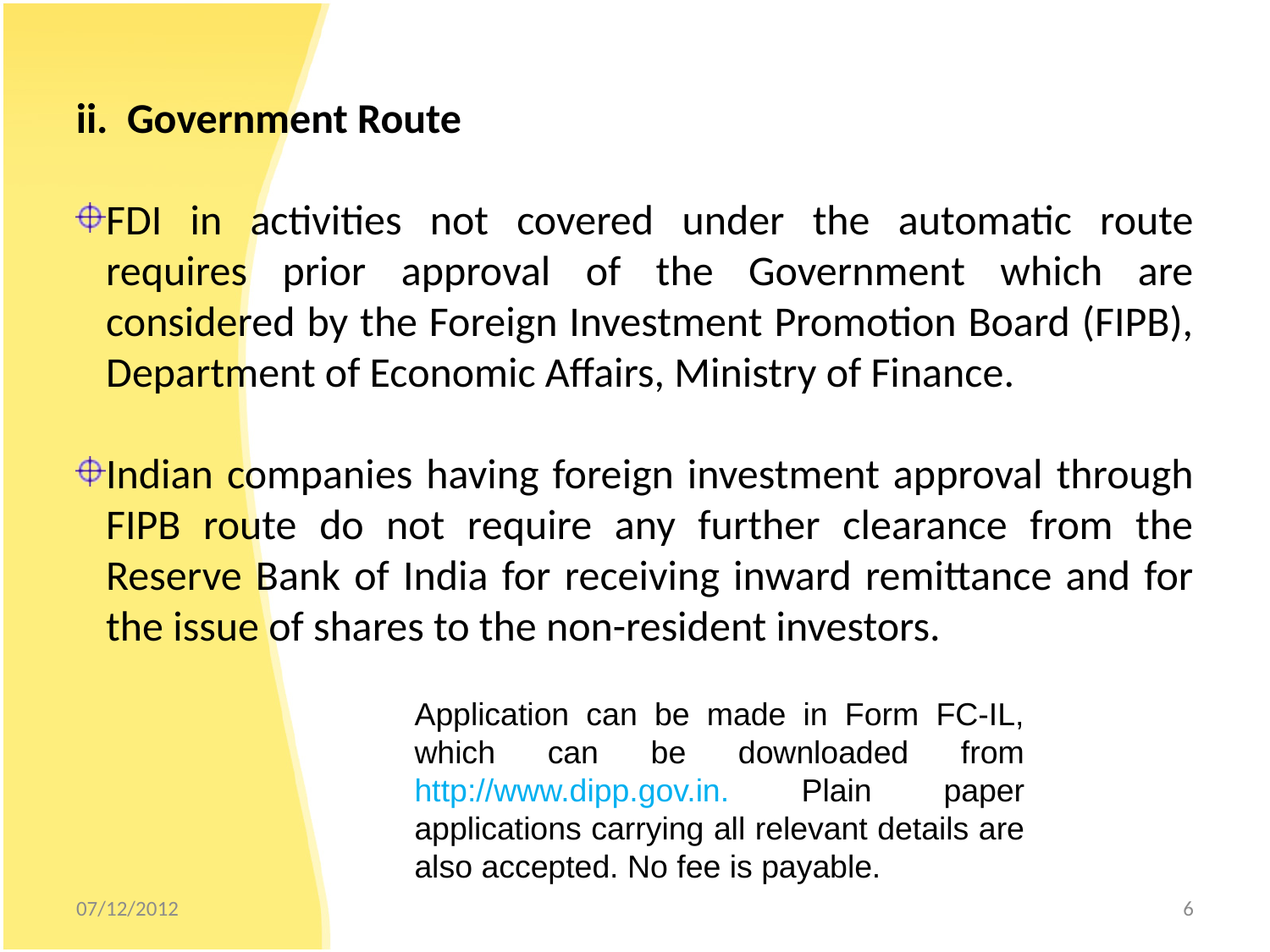

ii.  Government Route

FDI in activities not covered under the automatic route requires prior approval of the Government which are considered by the Foreign Investment Promotion Board (FIPB), Department of Economic Affairs, Ministry of Finance.

Indian companies having foreign investment approval through FIPB route do not require any further clearance from the Reserve Bank of India for receiving inward remittance and for the issue of shares to the non-resident investors.

Application can be made in Form FC-IL, which can be downloaded from http://www.dipp.gov.in. Plain paper applications carrying all relevant details are also accepted. No fee is payable.
07/12/2012
6